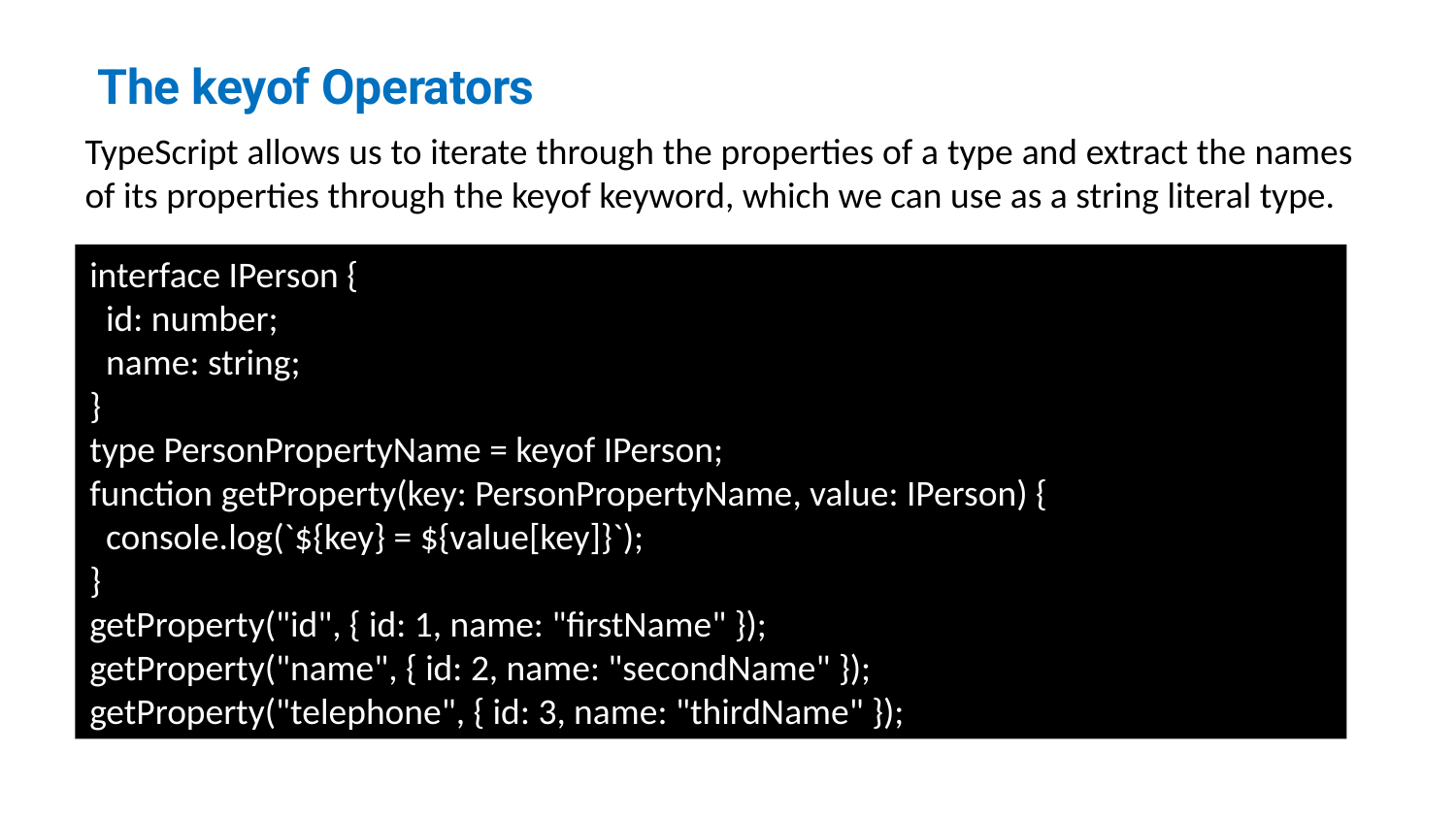

Function: overloading
The keyof Operators
TypeScript allows us to iterate through the properties of a type and extract the names of its properties through the keyof keyword, which we can use as a string literal type.
interface IPerson {
  id: number;
  name: string;
}
type PersonPropertyName = keyof IPerson;
function getProperty(key: PersonPropertyName, value: IPerson) {
  console.log(`${key} = ${value[key]}`);
}
getProperty("id", { id: 1, name: "firstName" });
getProperty("name", { id: 2, name: "secondName" });
getProperty("telephone", { id: 3, name: "thirdName" });